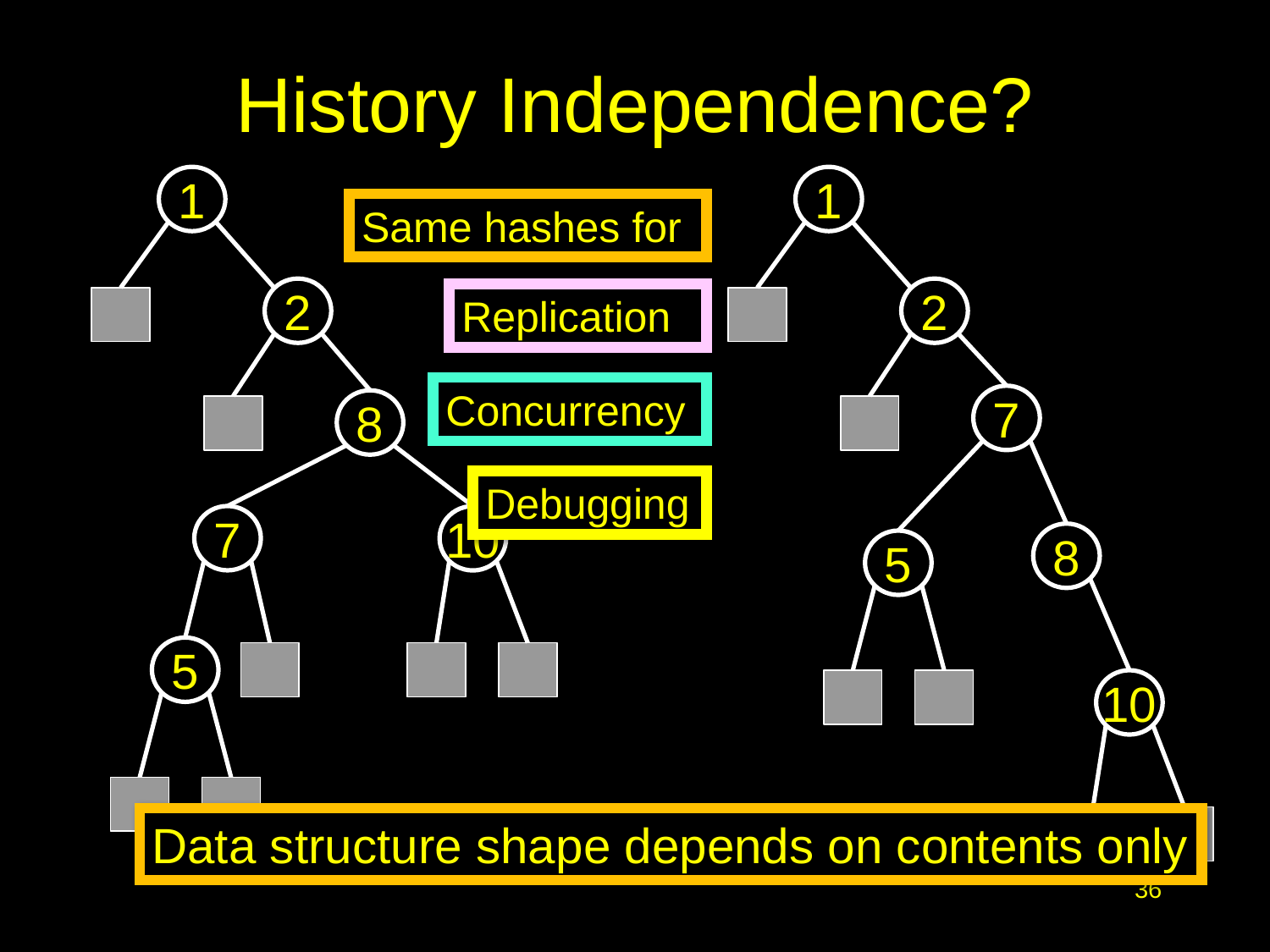

# History Independence?
1
2

8

7
5

10

1
Same hashes for
2
Replication

Concurrency
7

Debugging
8
5

10

Data structure shape depends on contents only
36